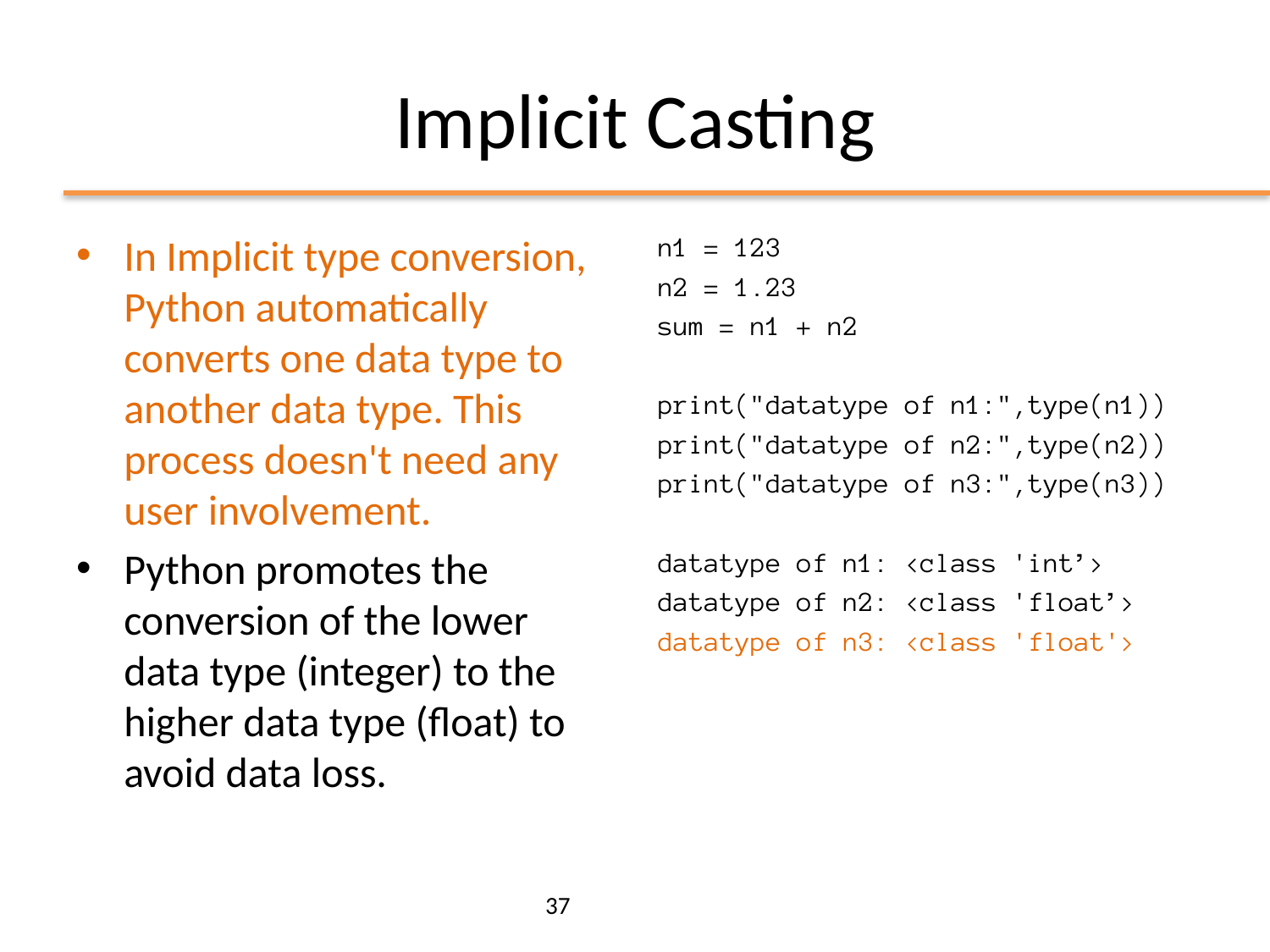

# Implicit Casting
In Implicit type conversion, Python automatically converts one data type to another data type. This process doesn't need any user involvement.
Python promotes the conversion of the lower data type (integer) to the higher data type (float) to avoid data loss.
n1 = 123
n2 = 1.23
sum = n1 + n2

print("datatype of n1:",type(n1))
print("datatype of n2:",type(n2))
print("datatype of n3:",type(n3))

datatype of n1: <class 'int’>
datatype of n2: <class 'float’>
datatype of n3: <class 'float'>
37